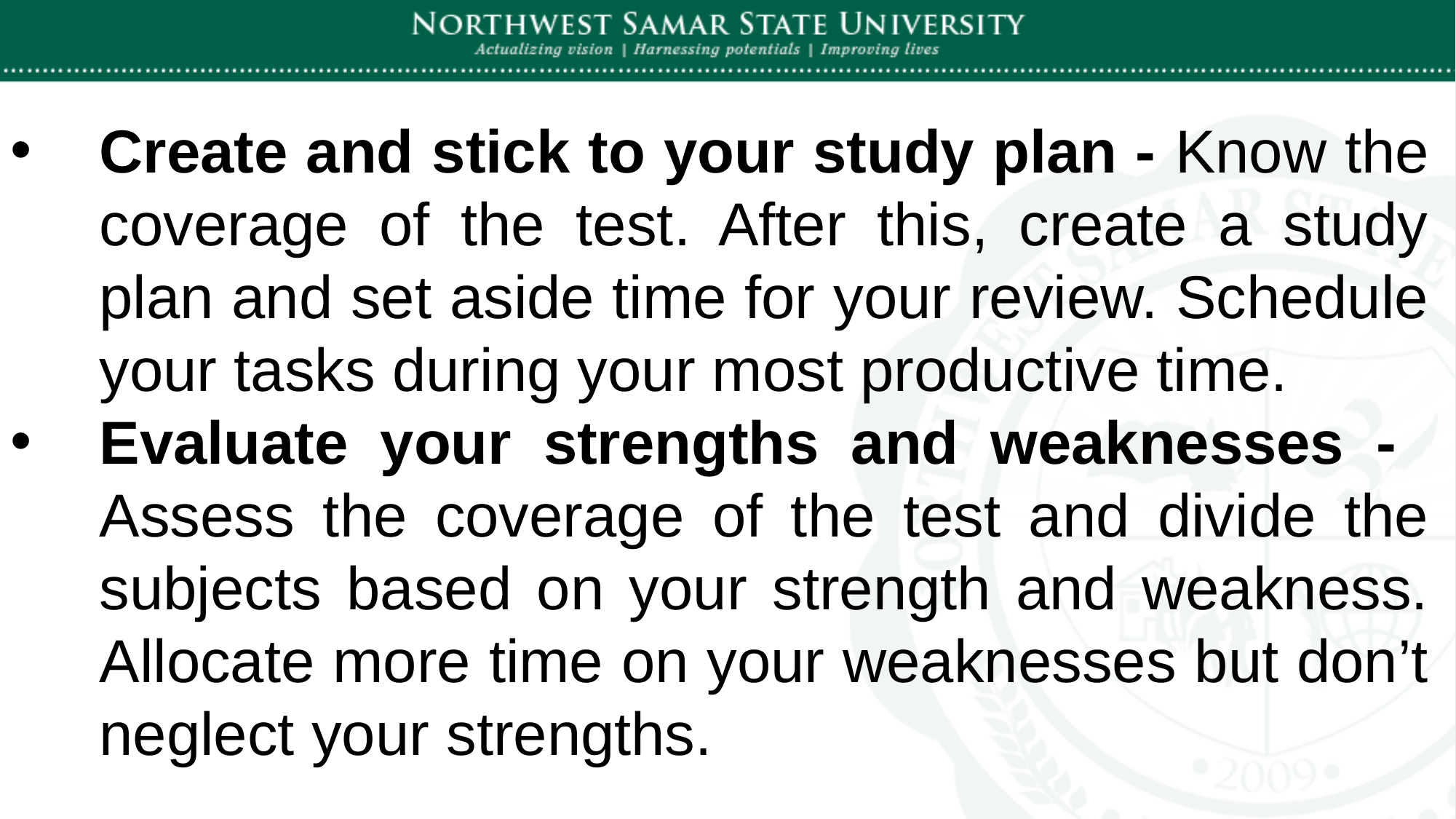

Create and stick to your study plan - Know the coverage of the test. After this, create a study plan and set aside time for your review. Schedule your tasks during your most productive time.
Evaluate your strengths and weaknesses -  Assess the coverage of the test and divide the subjects based on your strength and weakness. Allocate more time on your weaknesses but don’t neglect your strengths.